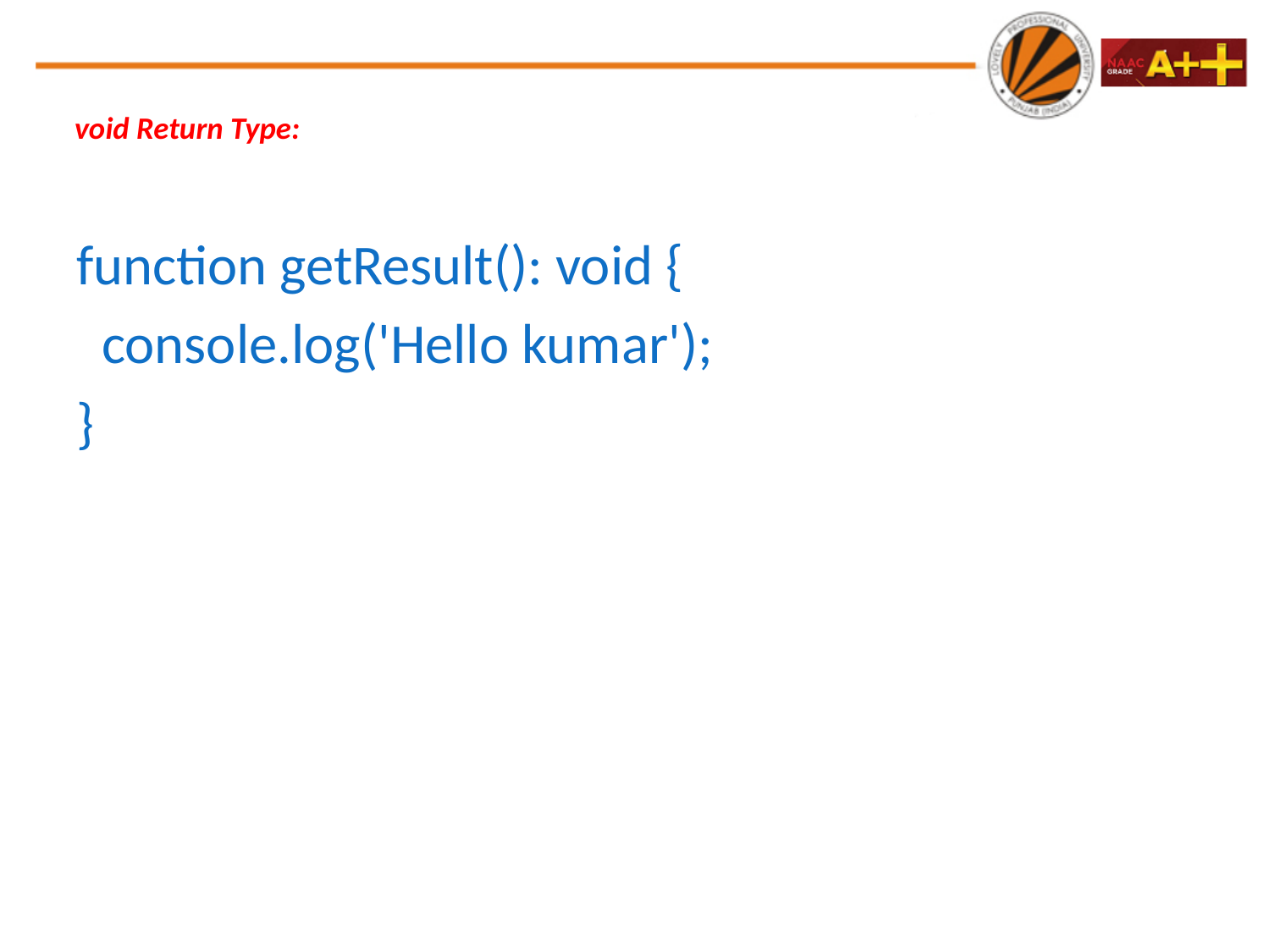

# void Return Type:
function getResult(): void {
  console.log('Hello kumar');
}